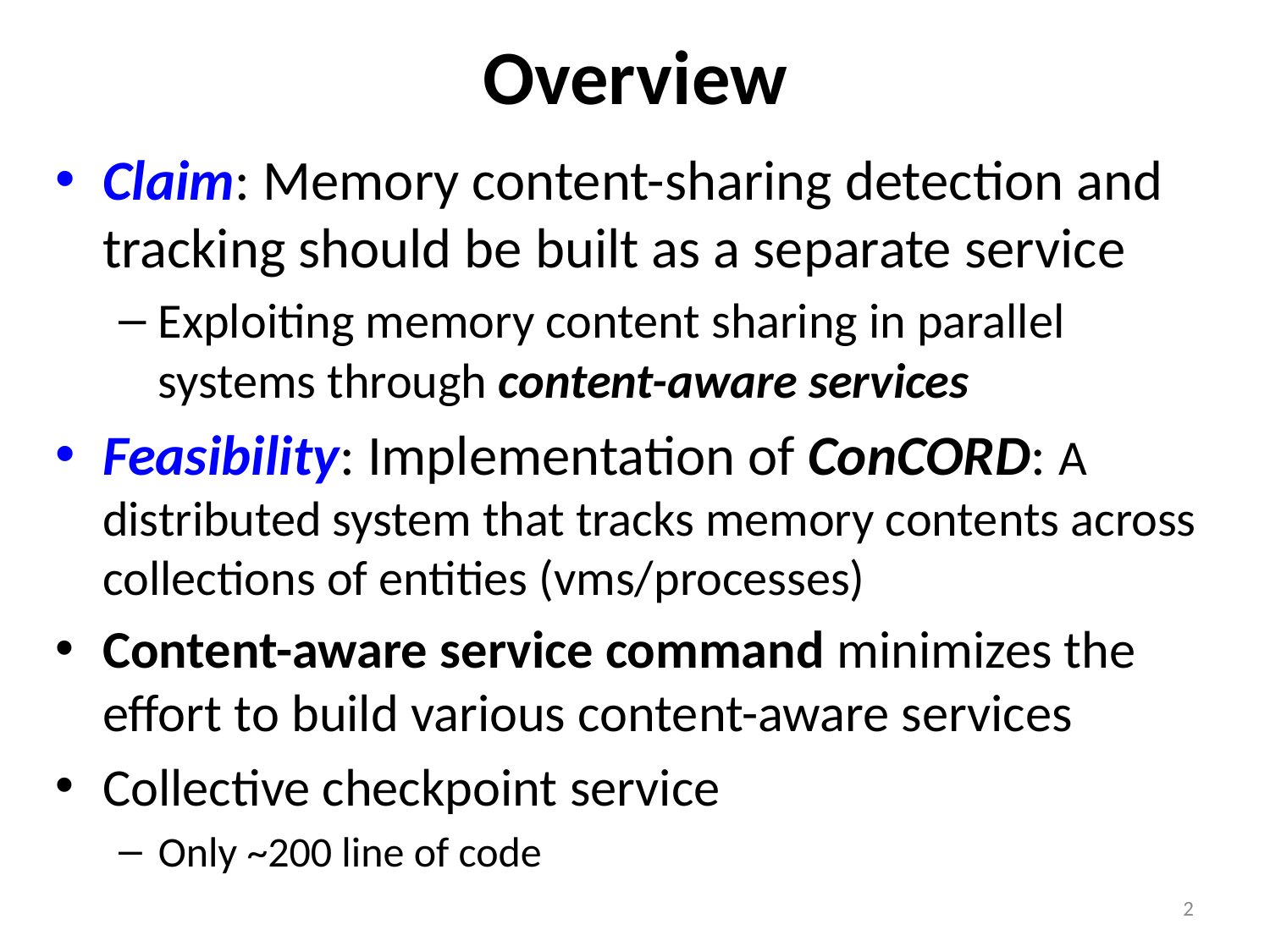

# Overview
Claim: Memory content-sharing detection and tracking should be built as a separate service
Exploiting memory content sharing in parallel systems through content-aware services
Feasibility: Implementation of ConCORD: A distributed system that tracks memory contents across collections of entities (vms/processes)
Content-aware service command minimizes the effort to build various content-aware services
Collective checkpoint service
Only ~200 line of code
2